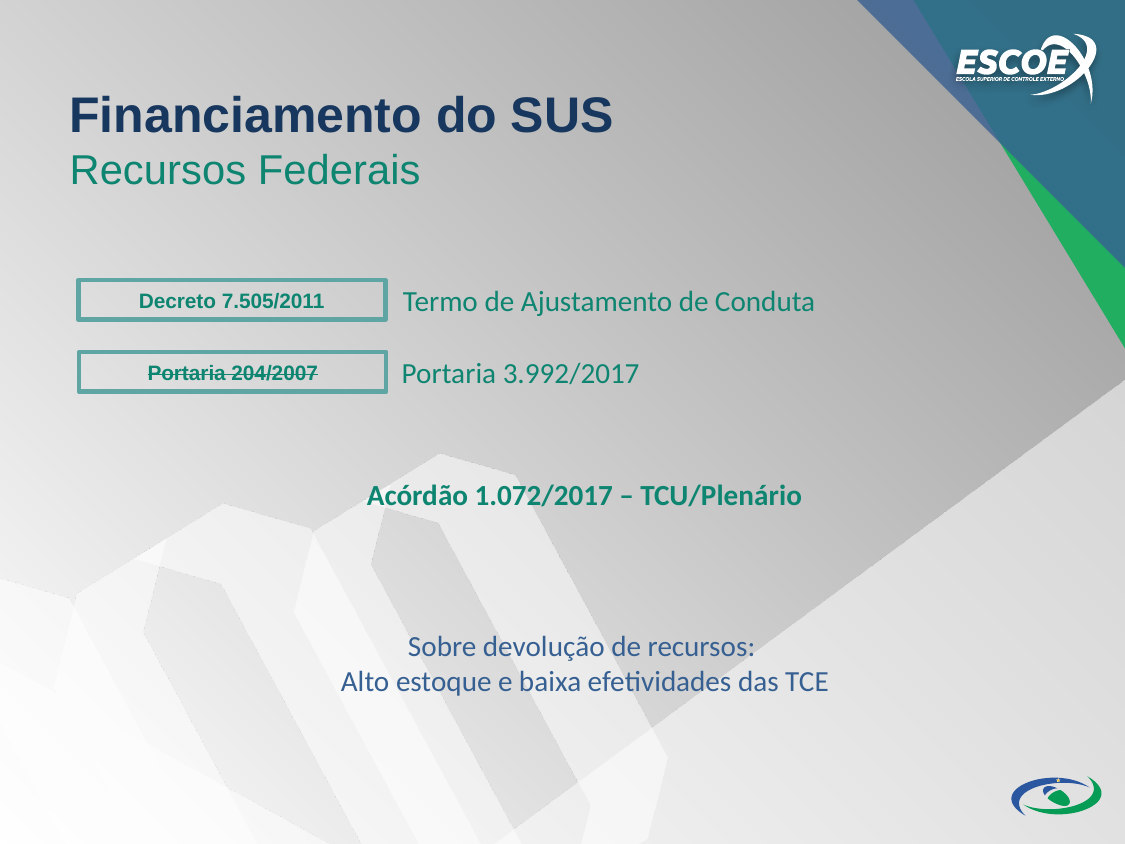

Financiamento do SUS
Recursos Federais
Termo de Ajustamento de Conduta
Decreto 7.505/2011
Portaria 3.992/2017
Portaria 204/2007
Acórdão 1.072/2017 – TCU/Plenário
Sobre devolução de recursos:
Alto estoque e baixa efetividades das TCE